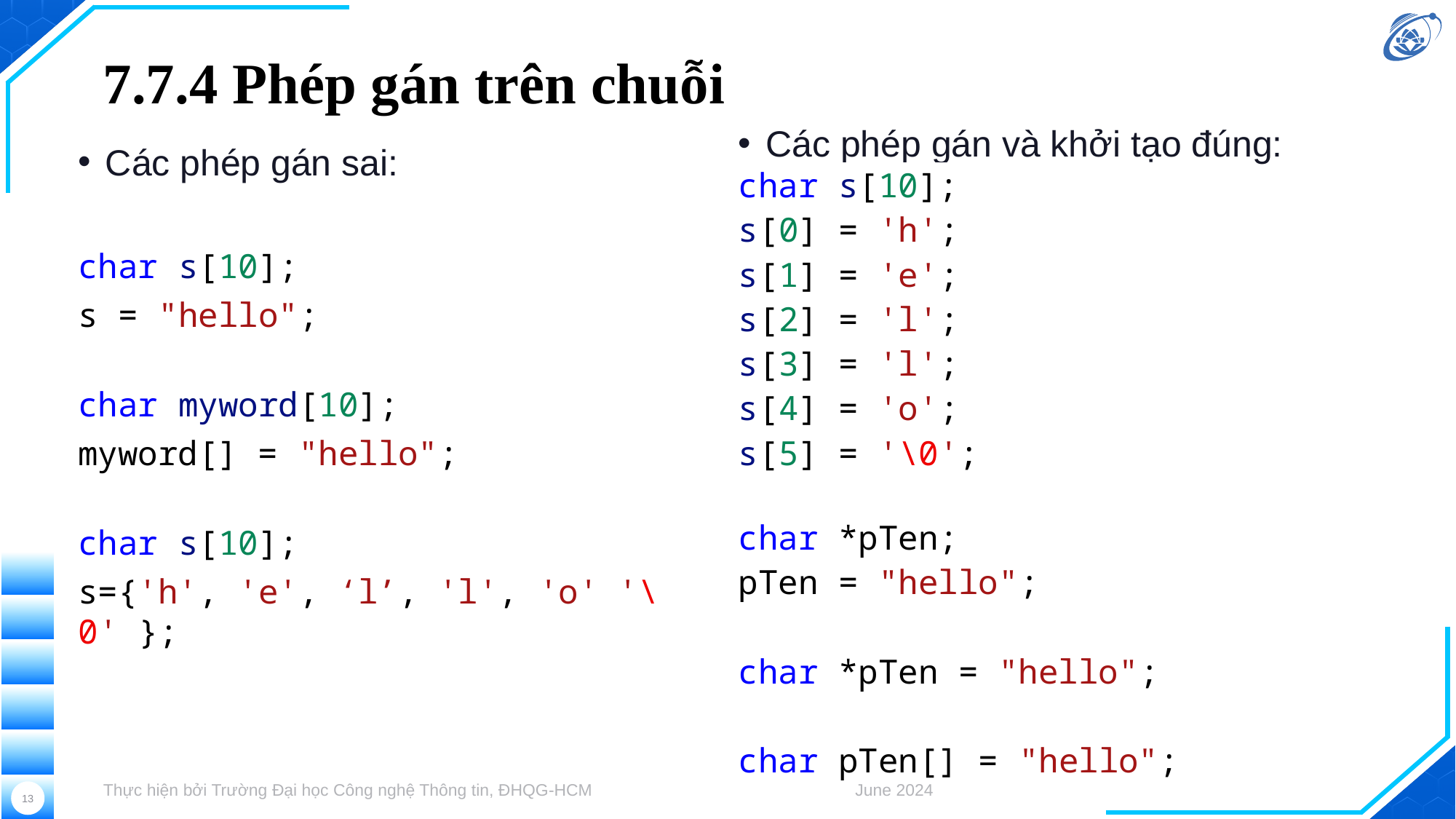

# 7.7.4 Phép gán trên chuỗi
Các phép gán và khởi tạo đúng:
char s[10];
s[0] = 'h';
s[1] = 'e';
s[2] = 'l';
s[3] = 'l';
s[4] = 'o';
s[5] = '\0';
char *pTen;
pTen = "hello";

char *pTen = "hello";

char pTen[] = "hello";
Các phép gán sai:

char s[10];
s = "hello";
char myword[10];
myword[] = "hello";
char s[10];
s={'h', 'e', ‘l’, 'l', 'o' '\0' };

Thực hiện bởi Trường Đại học Công nghệ Thông tin, ĐHQG-HCM
June 2024
13